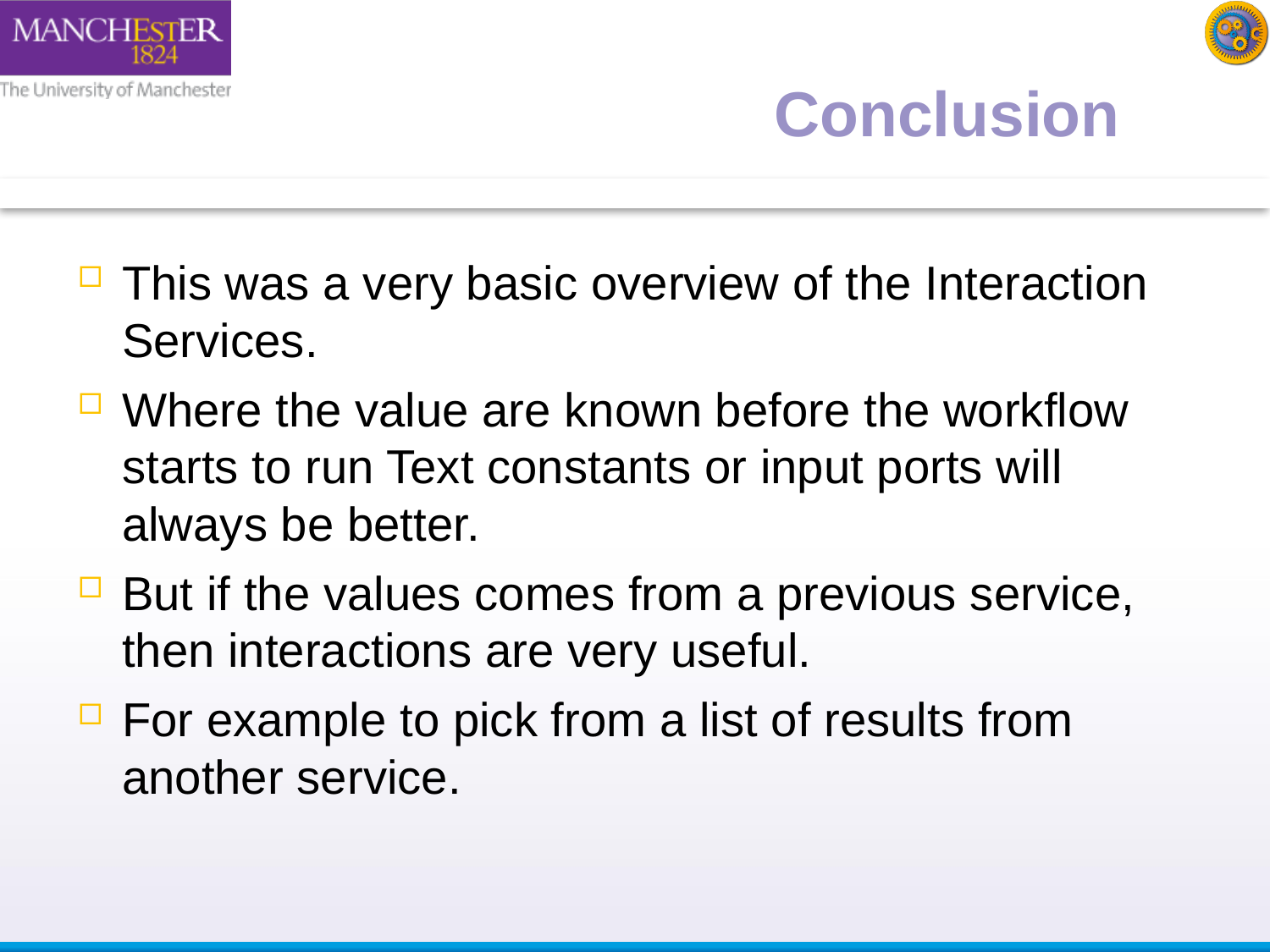

Conclusion
This was a very basic overview of the Interaction Services.
Where the value are known before the workflow starts to run Text constants or input ports will always be better.
But if the values comes from a previous service, then interactions are very useful.
For example to pick from a list of results from another service.